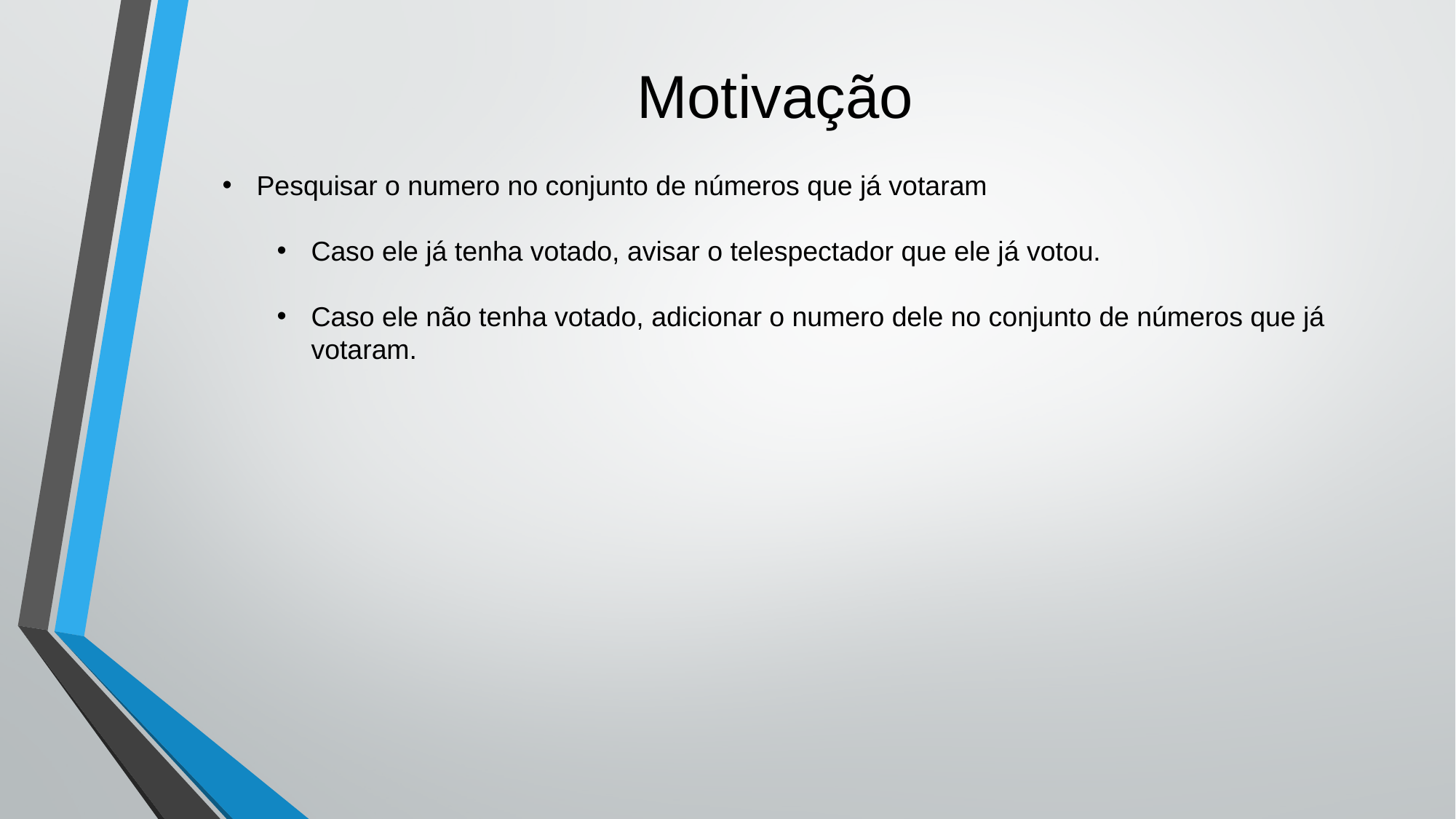

# Motivação
Pesquisar o numero no conjunto de números que já votaram

Caso ele já tenha votado, avisar o telespectador que ele já votou.

Caso ele não tenha votado, adicionar o numero dele no conjunto de números que já votaram.